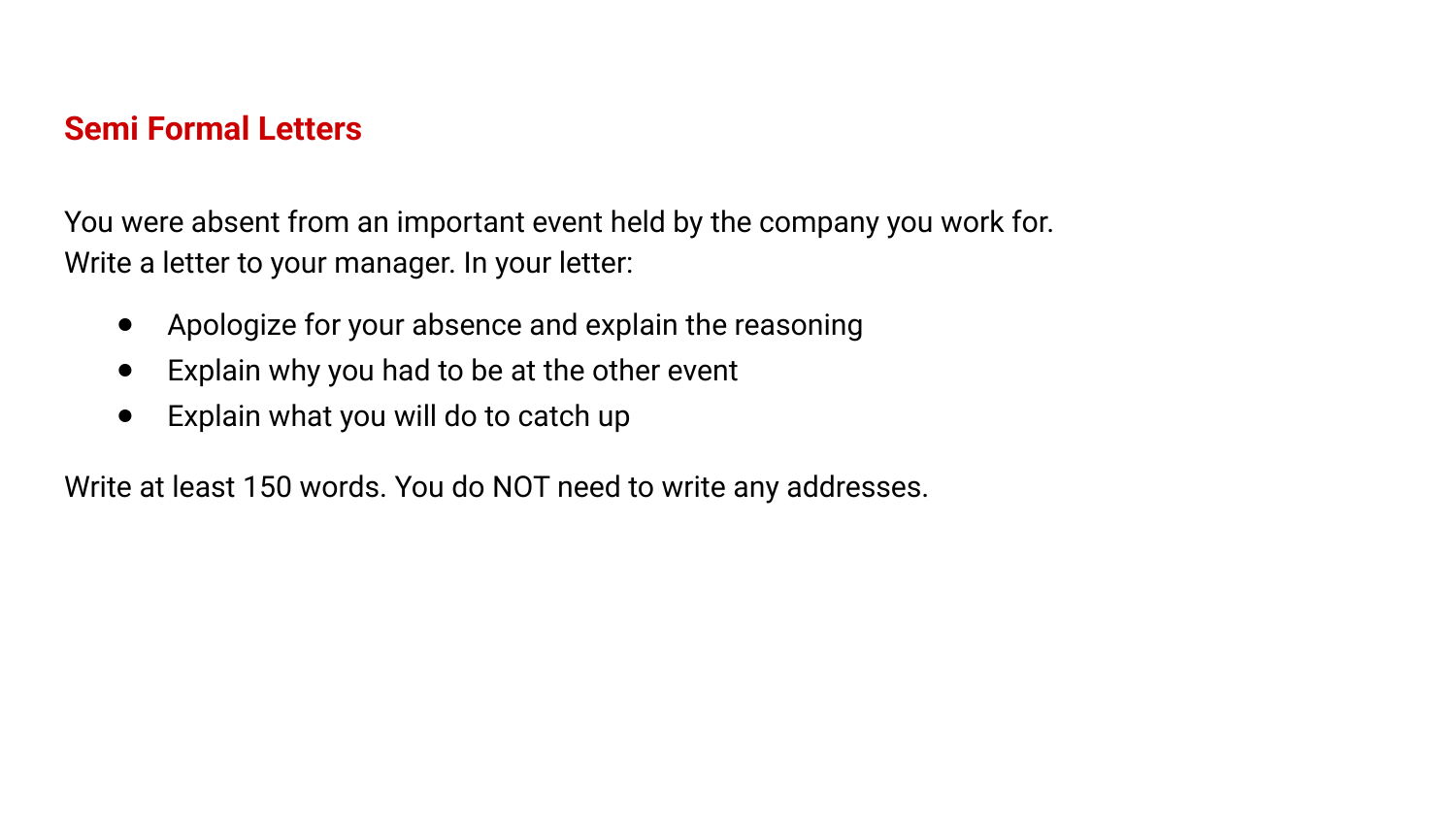

# Semi Formal Letters
You were absent from an important event held by the company you work for.
Write a letter to your manager. In your letter:
Apologize for your absence and explain the reasoning
Explain why you had to be at the other event
Explain what you will do to catch up
Write at least 150 words. You do NOT need to write any addresses.